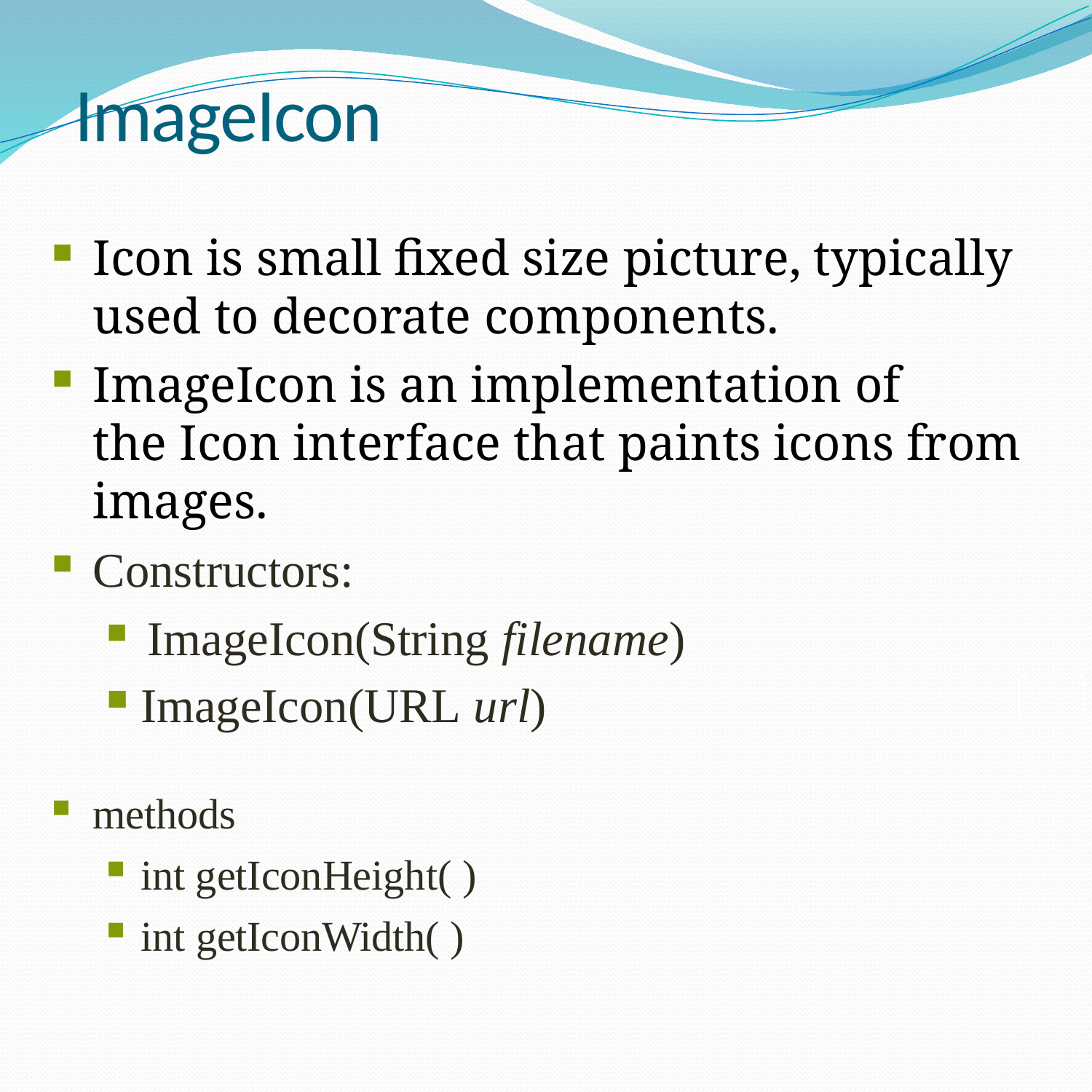

# ImageIcon

Icon is small fixed size picture, typically used to decorate components.
ImageIcon is an implementation of the Icon interface that paints icons from images.
Constructors:
ImageIcon(String filename)
ImageIcon(URL url)

methods
int getIconHeight( )
int getIconWidth( )